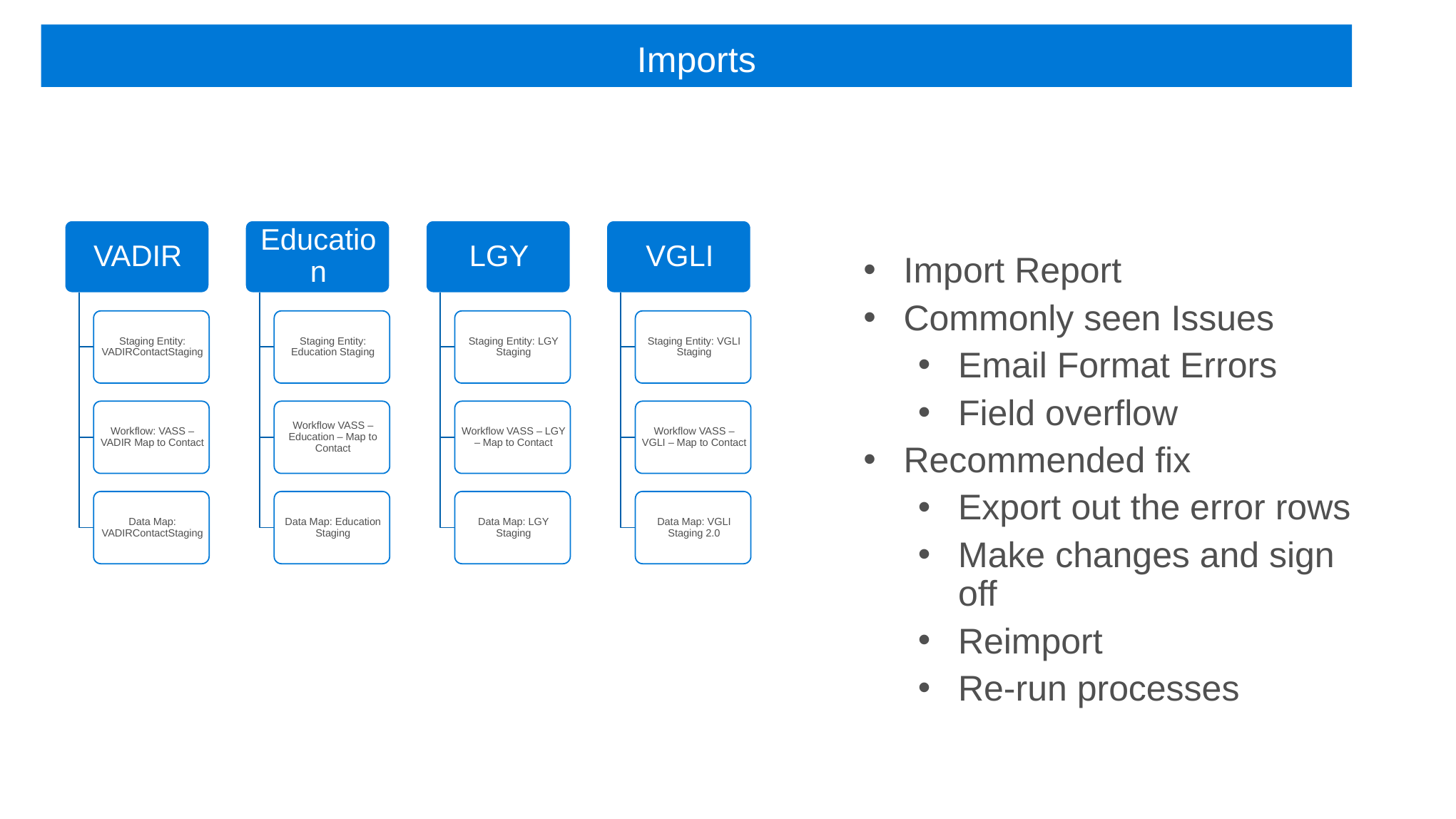

Imports
VADIR
Staging Entity: VADIRContactStaging
Workflow: VASS – VADIR Map to Contact
Data Map: VADIRContactStaging
Education
Staging Entity: Education Staging
Workflow VASS – Education – Map to Contact
Data Map: Education Staging
LGY
Staging Entity: LGY Staging
Workflow VASS – LGY – Map to Contact
Data Map: LGY Staging
VGLI
Staging Entity: VGLI Staging
Workflow VASS – VGLI – Map to Contact
Data Map: VGLI Staging 2.0

Import Report
Commonly seen Issues
Email Format Errors
Field overflow
Recommended fix
Export out the error rows
Make changes and sign off
Reimport
Re-run processes